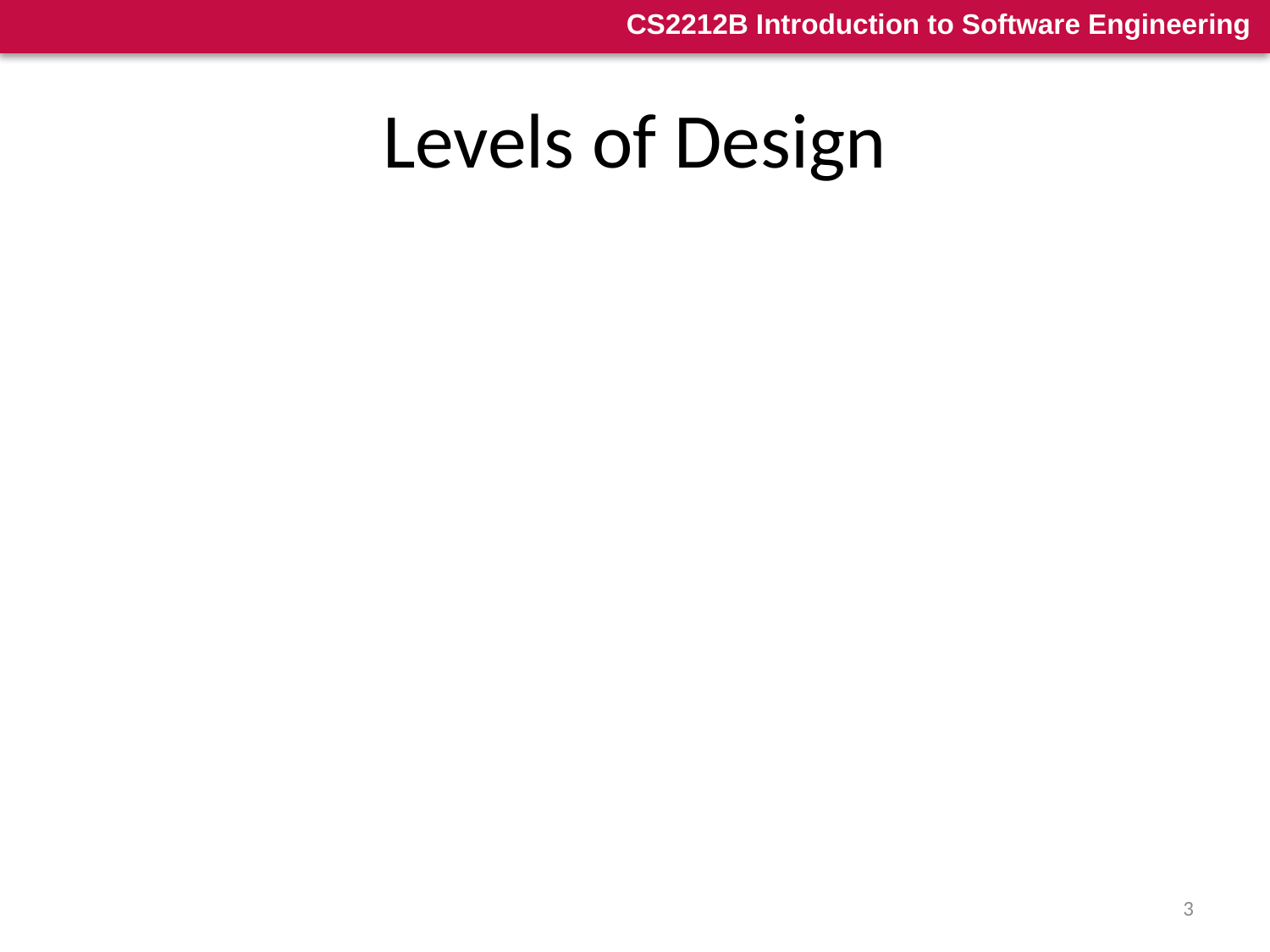

# Levels of Design
Architectural design
also: high-level design
architecture - the overall structure: main modules and their connections
design that covers the main use-cases of the system
addresses the main non-functional requirements (e.g., throughput, reliability)
hard to change
Detailed design
also: low-level design
the inner structure of the main modules
may take the target programming language into account
detailed enough to be implemented in the programming language
3